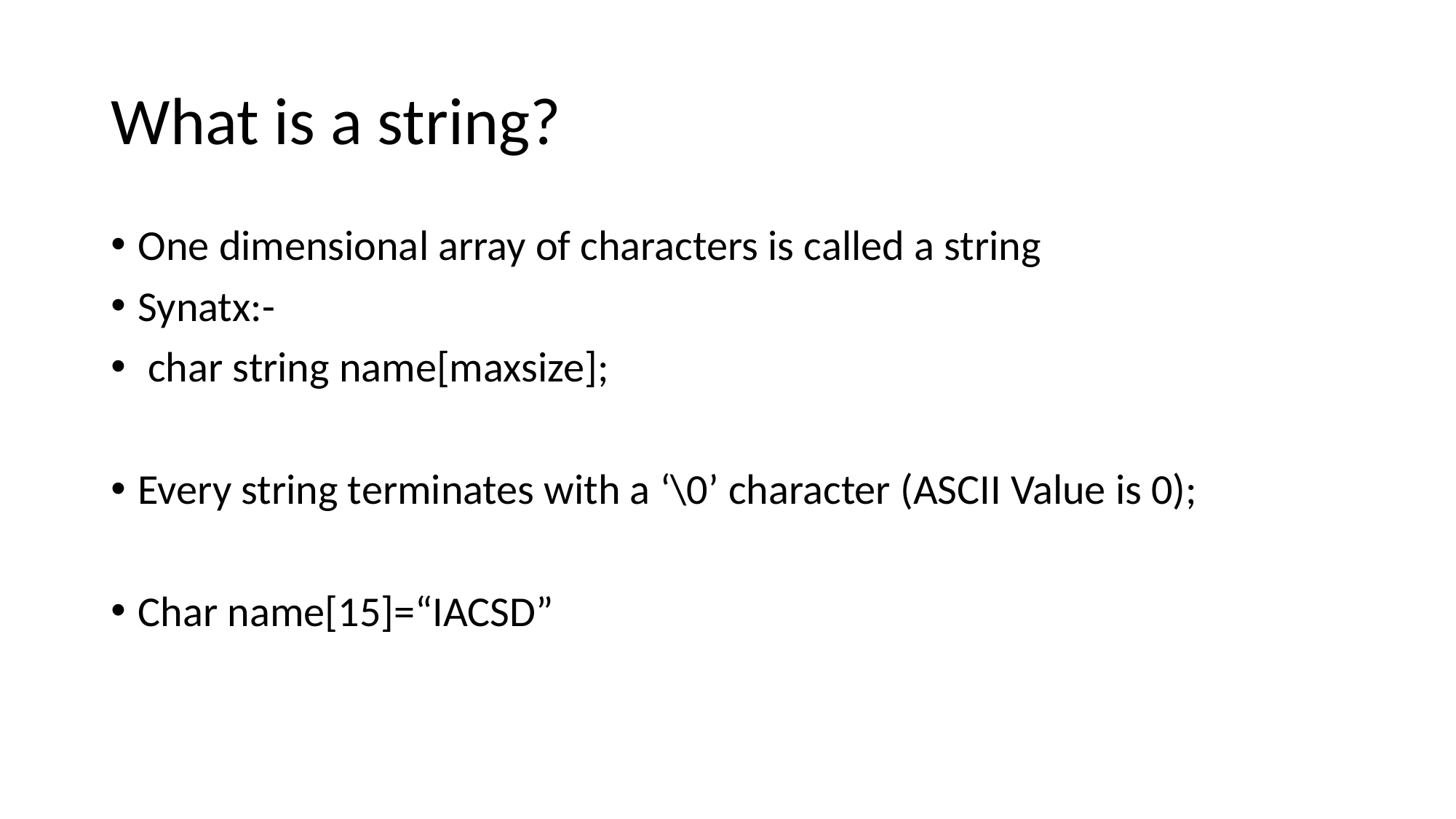

# What is a string?
One dimensional array of characters is called a string
Synatx:-
 char string name[maxsize];

Every string terminates with a ‘\0’ character (ASCII Value is 0);

Char name[15]=“IACSD”